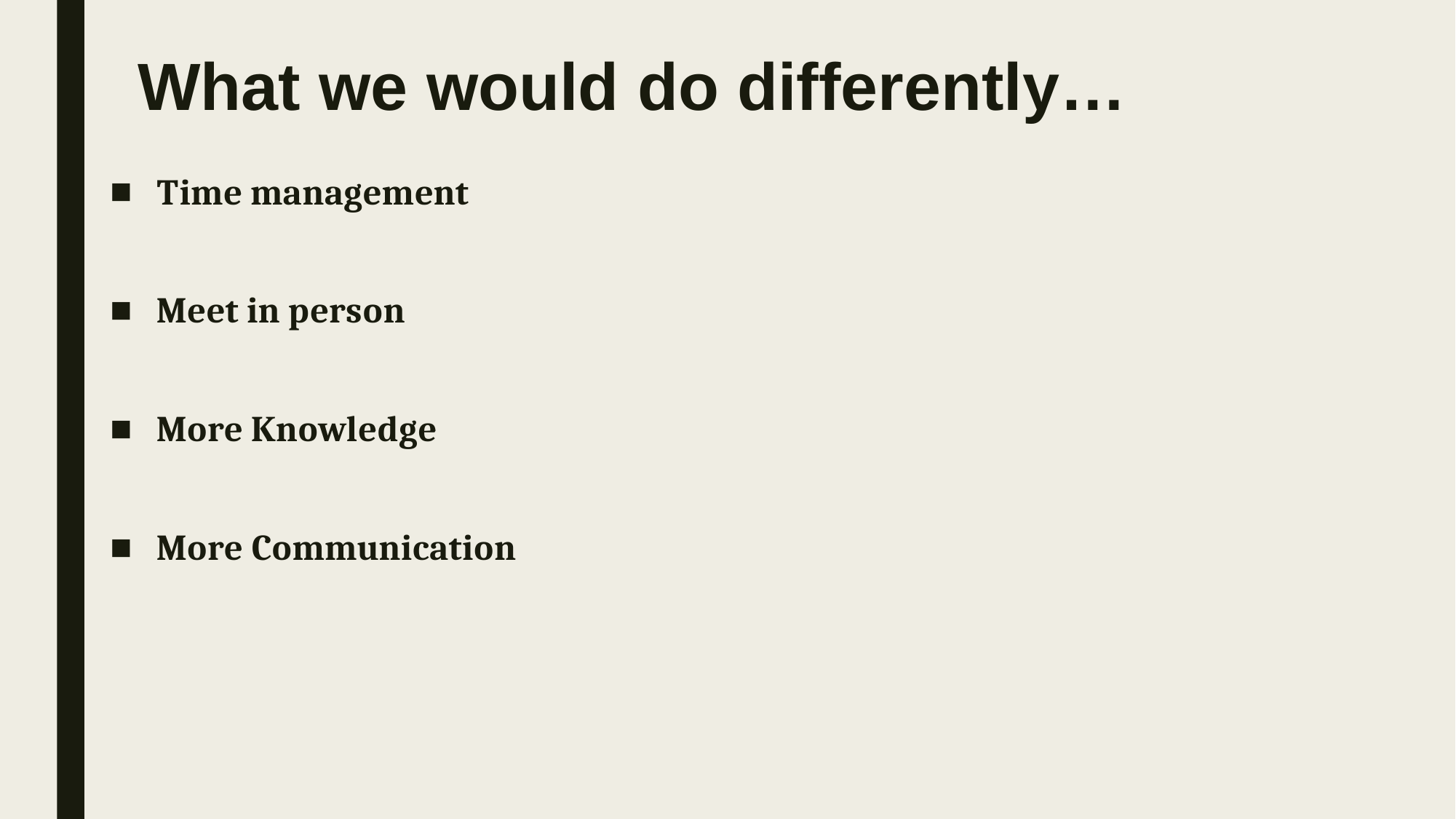

# What we would do differently…
Time management

Meet in person

More Knowledge

More Communication